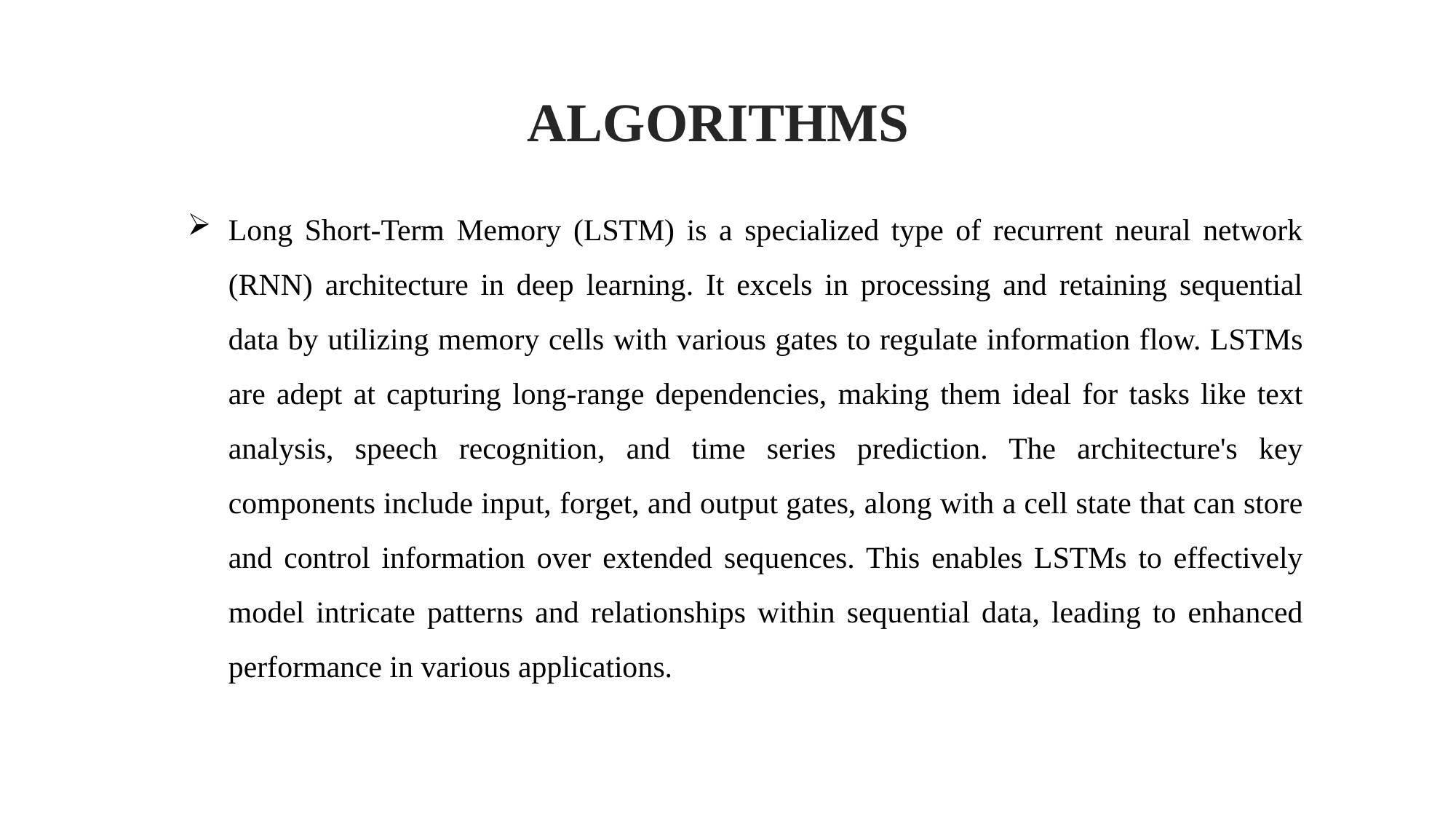

ALGORITHMS
Long Short-Term Memory (LSTM) is a specialized type of recurrent neural network (RNN) architecture in deep learning. It excels in processing and retaining sequential data by utilizing memory cells with various gates to regulate information flow. LSTMs are adept at capturing long-range dependencies, making them ideal for tasks like text analysis, speech recognition, and time series prediction. The architecture's key components include input, forget, and output gates, along with a cell state that can store and control information over extended sequences. This enables LSTMs to effectively model intricate patterns and relationships within sequential data, leading to enhanced performance in various applications.